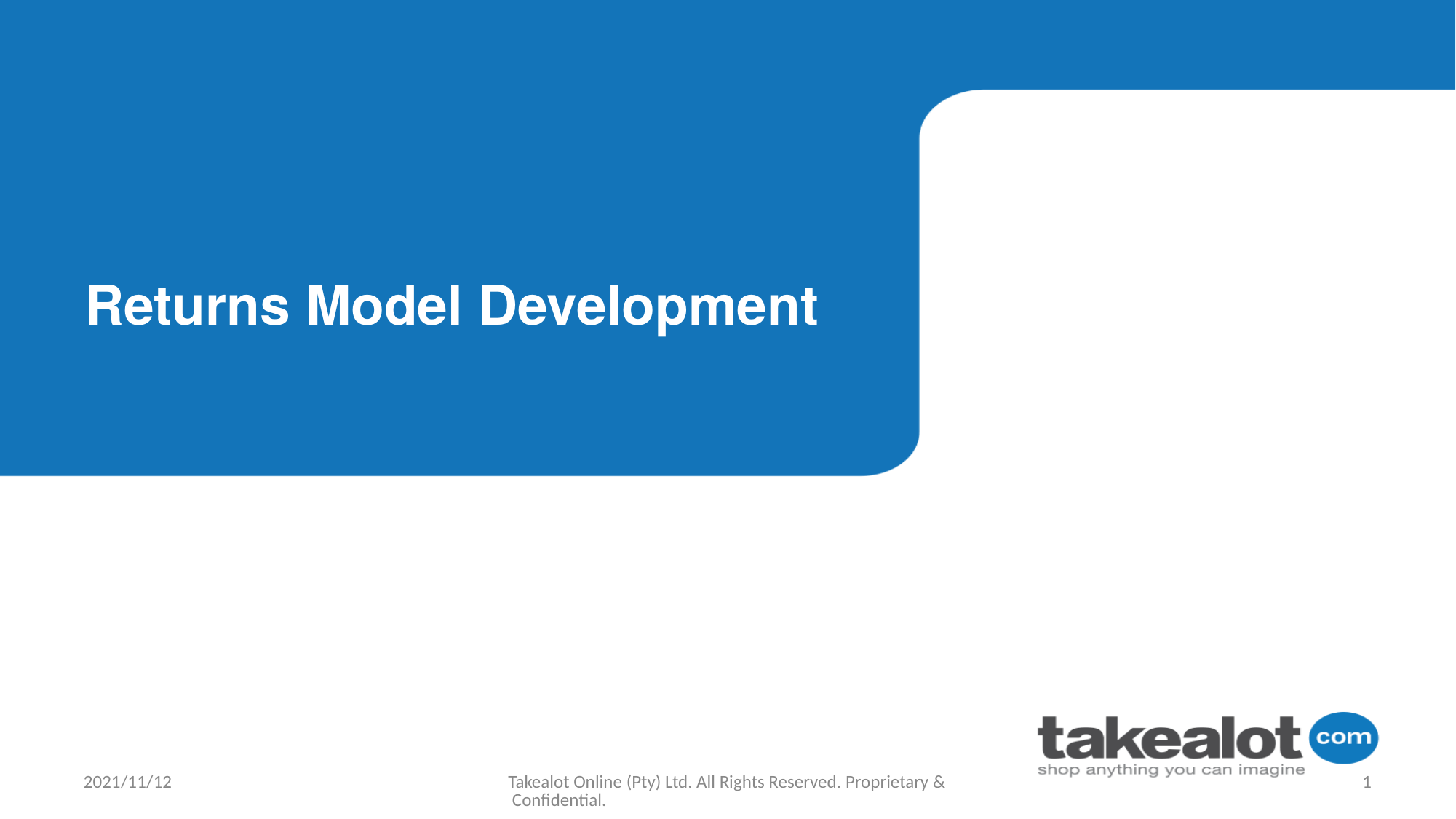

Returns Model Development

2021/11/12
Takealot Online (Pty) Ltd. All Rights Reserved. Proprietary & Confidential.
1